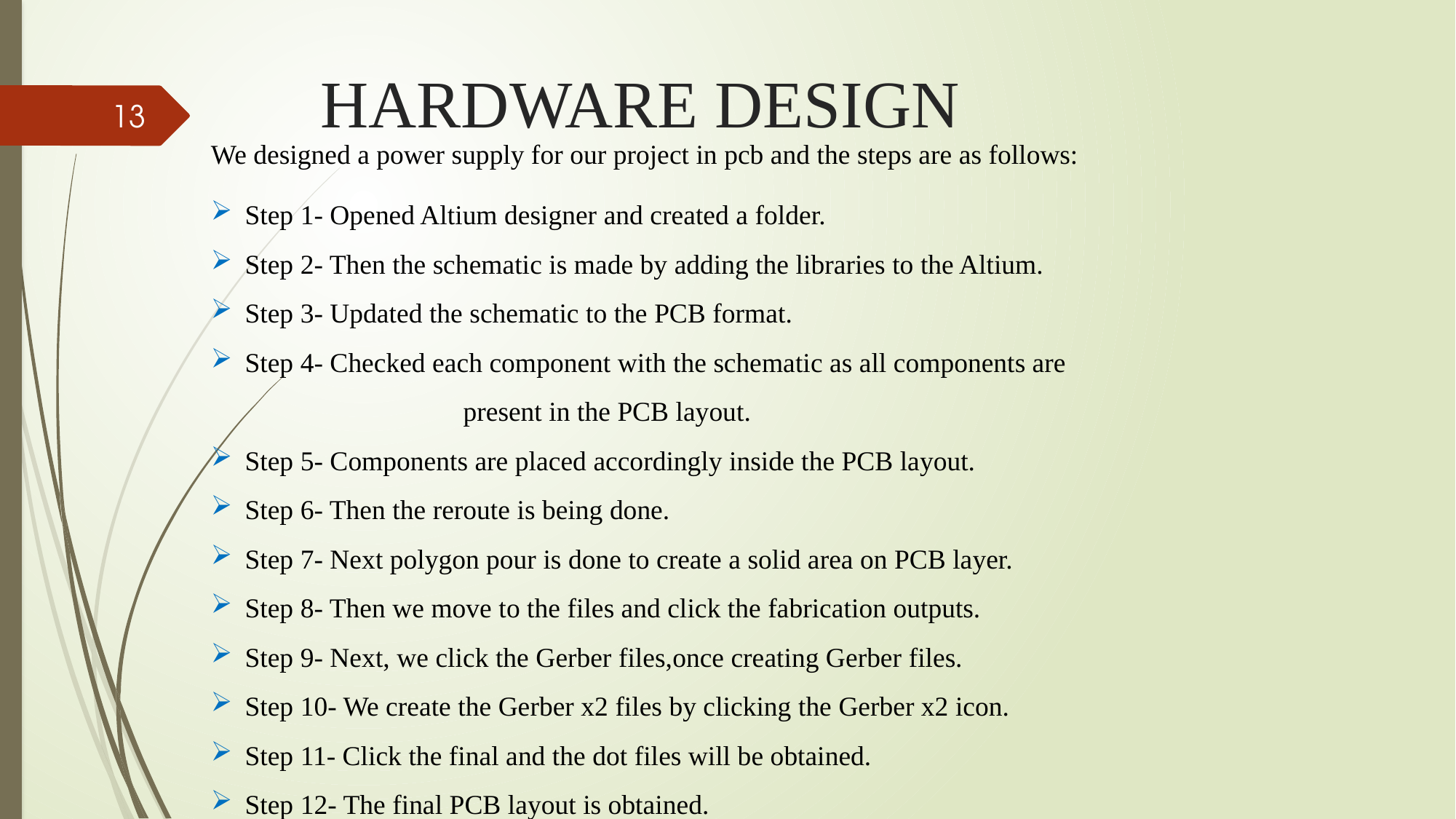

# HARDWARE DESIGN
13
We designed a power supply for our project in pcb and the steps are as follows:
Step 1- Opened Altium designer and created a folder.
Step 2- Then the schematic is made by adding the libraries to the Altium.
Step 3- Updated the schematic to the PCB format.
Step 4- Checked each component with the schematic as all components are          		present in the PCB layout.
Step 5- Components are placed accordingly inside the PCB layout.
Step 6- Then the reroute is being done.
Step 7- Next polygon pour is done to create a solid area on PCB layer.
Step 8- Then we move to the files and click the fabrication outputs.
Step 9- Next, we click the Gerber files,once creating Gerber files.
Step 10- We create the Gerber x2 files by clicking the Gerber x2 icon.
Step 11- Click the final and the dot files will be obtained.
Step 12- The final PCB layout is obtained.